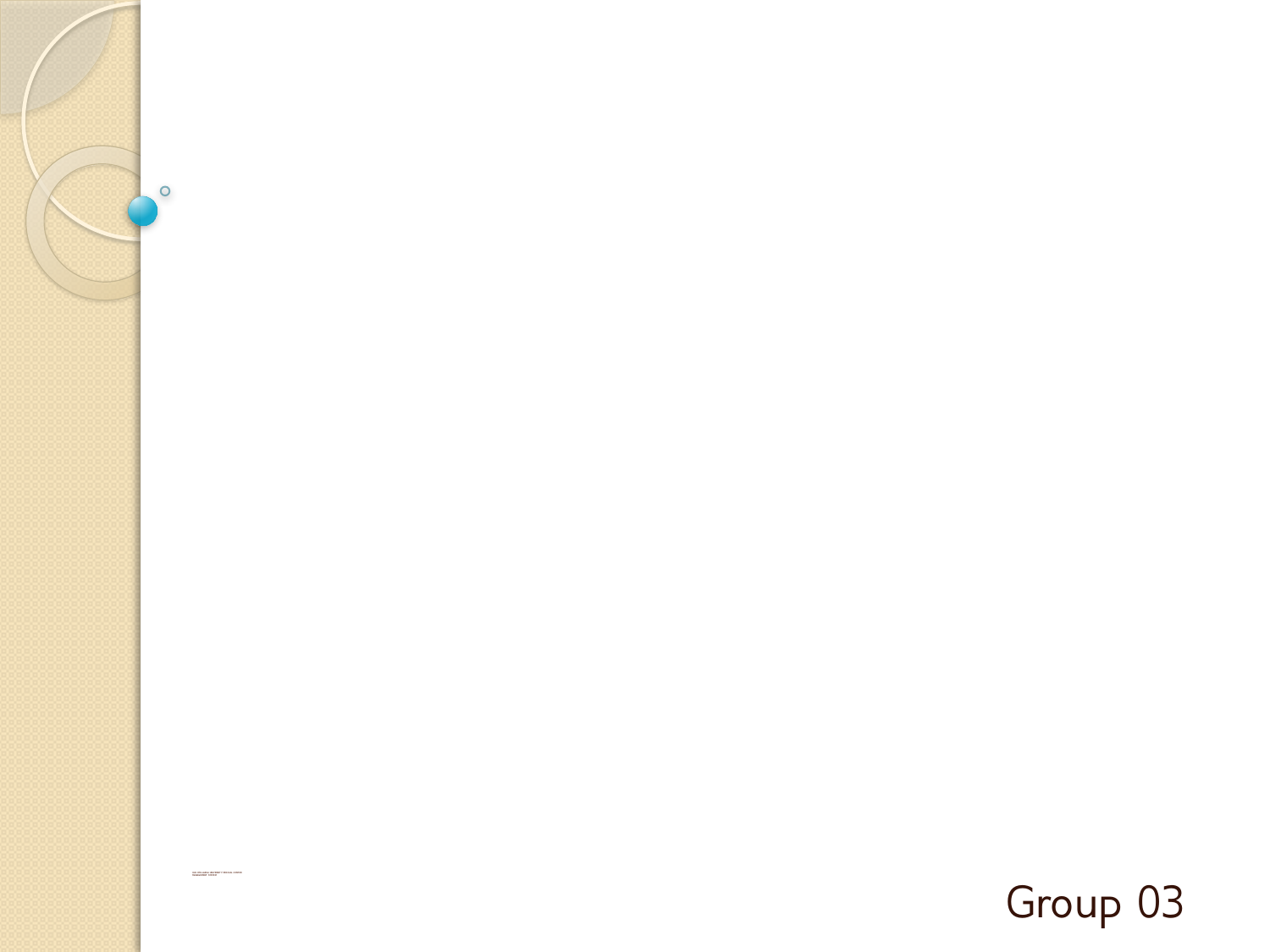

# UVA WELLASSA UNIVERSITY MEDICAL CENTER MANAGEMENT SYSTEM

Group 03